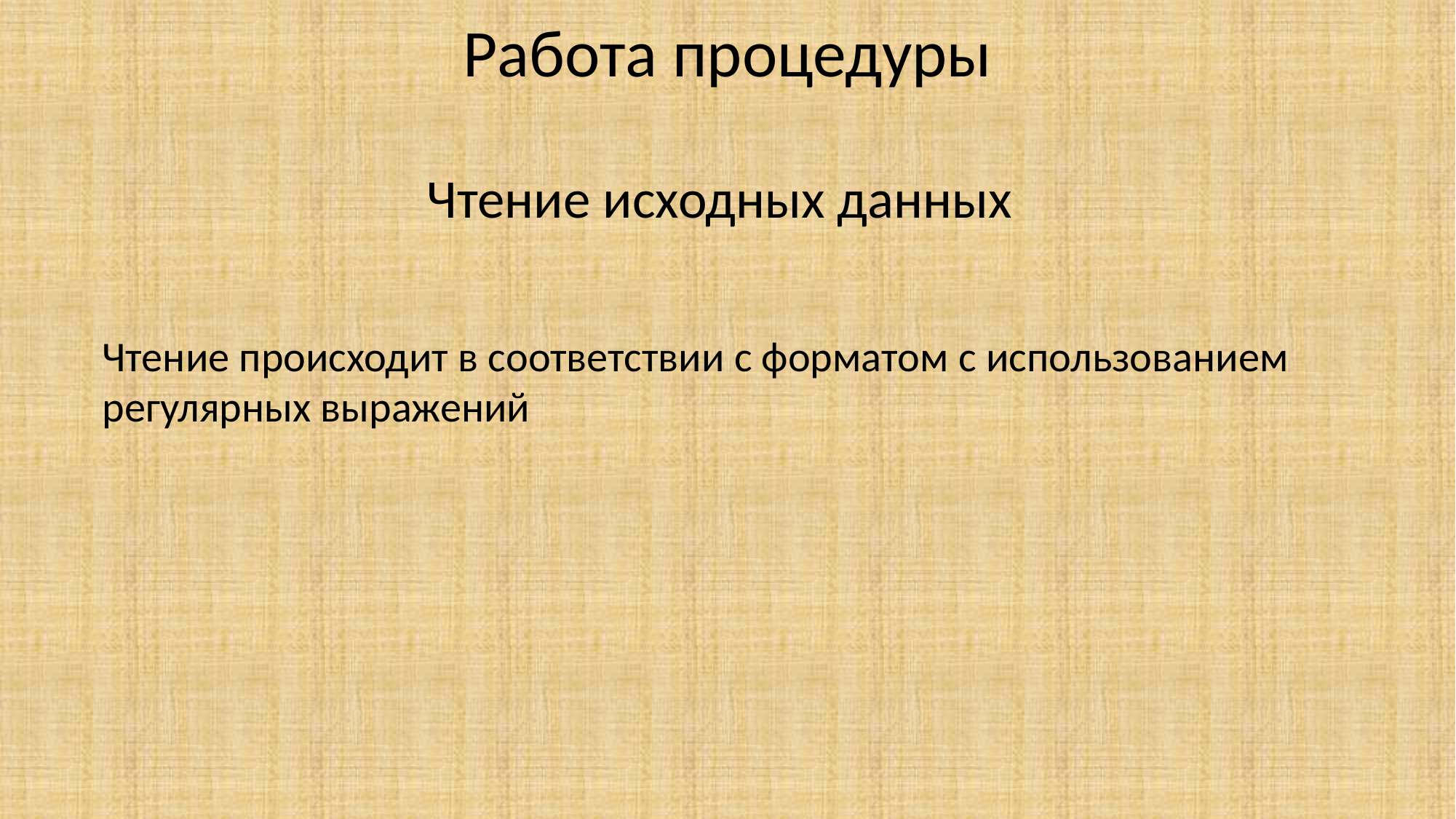

Работа процедуры
Чтение исходных данных
Чтение происходит в соответствии с форматом с использованием регулярных выражений